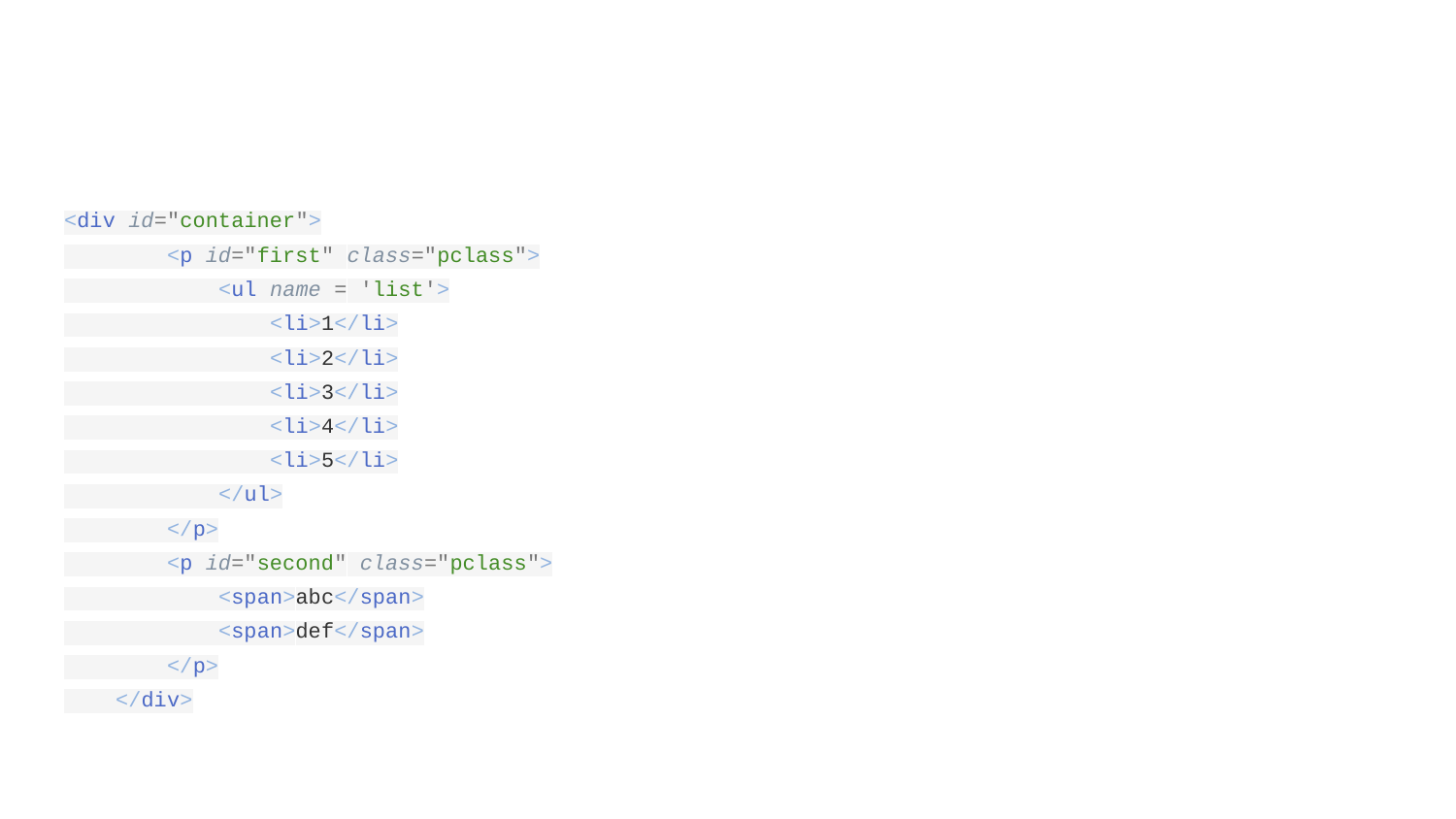

#
<div id="container">
        <p id="first" class="pclass">
            <ul name = 'list'>
                <li>1</li>
                <li>2</li>
                <li>3</li>
                <li>4</li>
                <li>5</li>
            </ul>
        </p>
        <p id="second" class="pclass">
            <span>abc</span>
            <span>def</span>
        </p>
    </div>